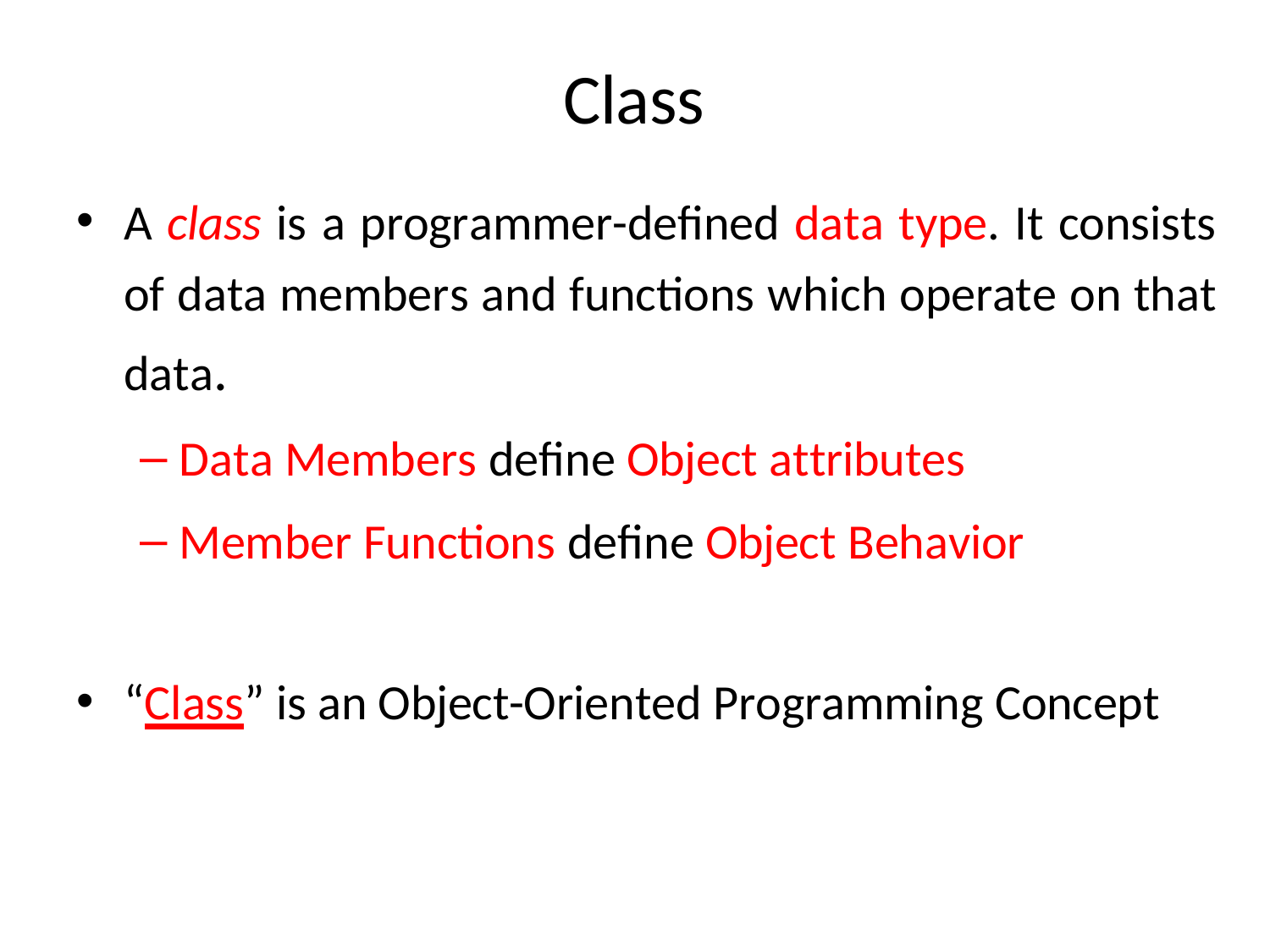

Class
A class is a programmer-defined data type. It consists of data members and functions which operate on that data.
Data Members define Object attributes
Member Functions define Object Behavior

“Class” is an Object-Oriented Programming Concept